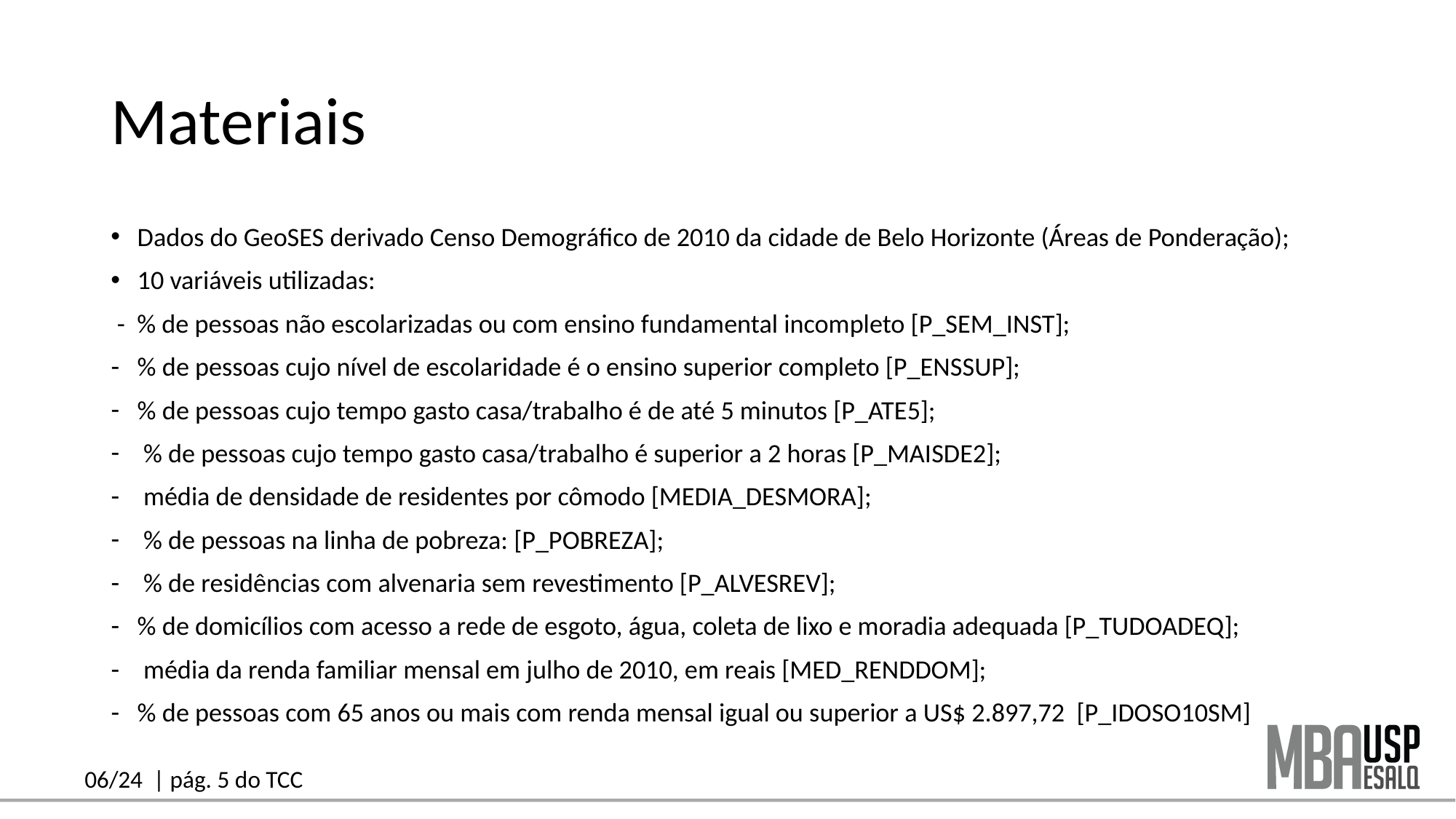

# Materiais
Dados do GeoSES derivado Censo Demográfico de 2010 da cidade de Belo Horizonte (Áreas de Ponderação);
10 variáveis utilizadas:
 -  % de pessoas não escolarizadas ou com ensino fundamental incompleto [P_SEM_INST];
% de pessoas cujo nível de escolaridade é o ensino superior completo [P_ENSSUP];
% de pessoas cujo tempo gasto casa/trabalho é de até 5 minutos [P_ATE5];
 % de pessoas cujo tempo gasto casa/trabalho é superior a 2 horas [P_MAISDE2];
 média de densidade de residentes por cômodo [MEDIA_DESMORA];
 % de pessoas na linha de pobreza: [P_POBREZA];
 % de residências com alvenaria sem revestimento [P_ALVESREV];
% de domicílios com acesso a rede de esgoto, água, coleta de lixo e moradia adequada [P_TUDOADEQ];
 média da renda familiar mensal em julho de 2010, em reais [MED_RENDDOM];
% de pessoas com 65 anos ou mais com renda mensal igual ou superior a US$ 2.897,72  [P_IDOSO10SM]

06/24  | pág. 5 do TCC